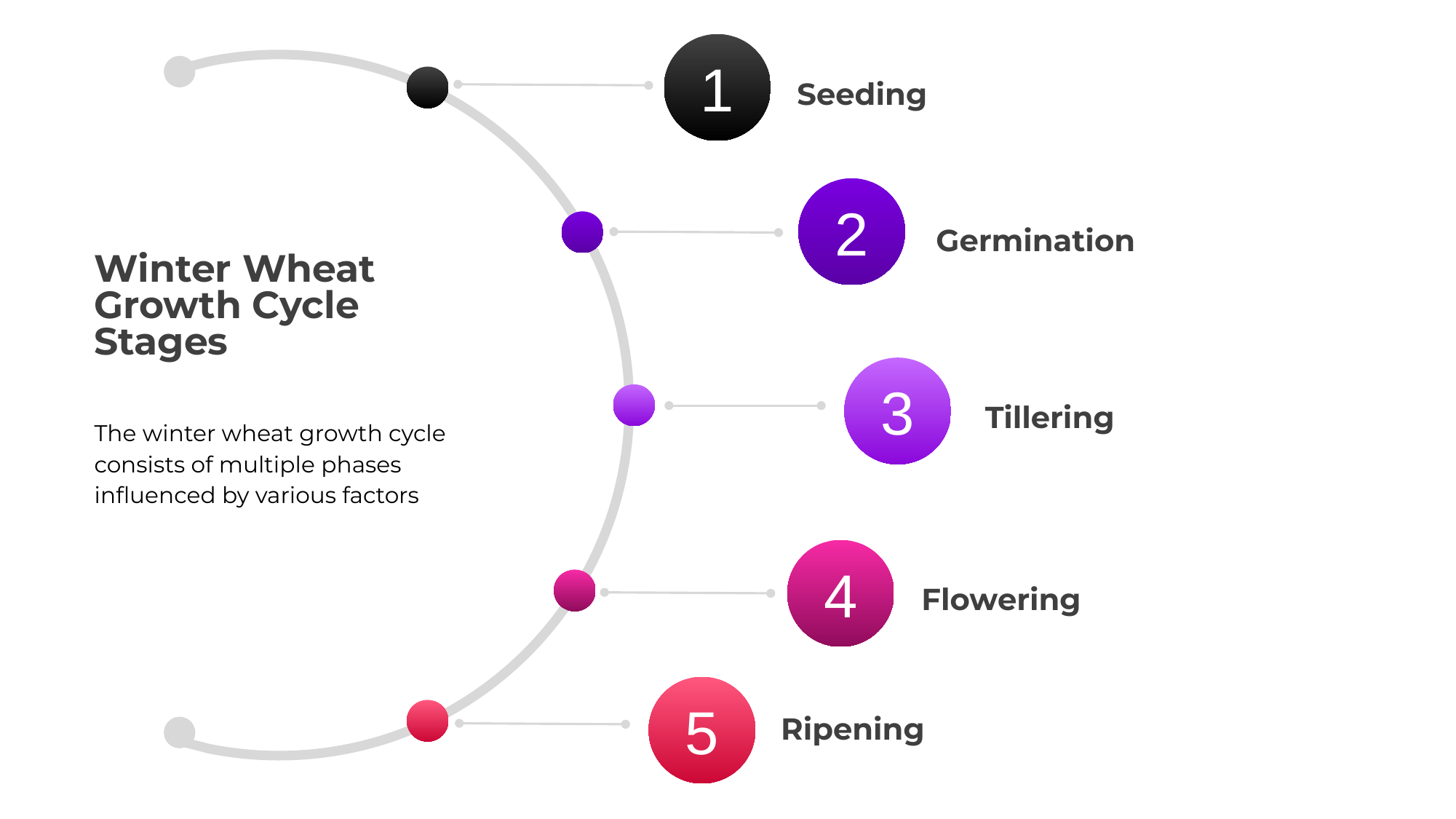

1

Seeding

2

Germination

Winter Wheat
Growth Cycle
Stages
3

Tillering
The winter wheat growth cycle consists of multiple phases influenced by various factors
4

Flowering
5
Ripening